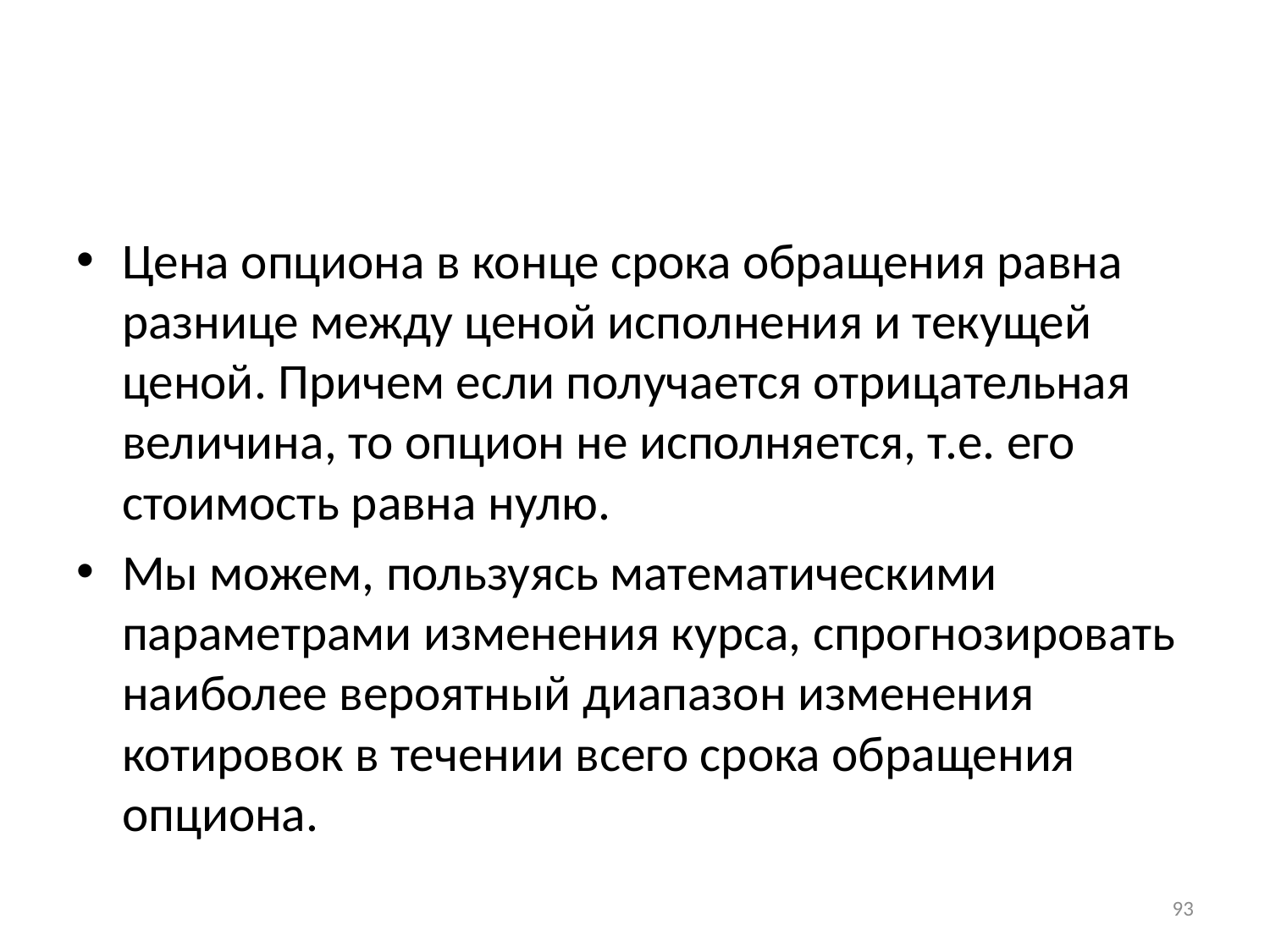

#
Цена опциона в конце срока обращения равна разнице между ценой исполнения и текущей ценой. Причем если получается отрицательная величина, то опцион не исполняется, т.е. его стоимость равна нулю.
Мы можем, пользуясь математическими параметрами изменения курса, спрогнозировать наиболее вероятный диапазон изменения котировок в течении всего срока обращения опциона.

93